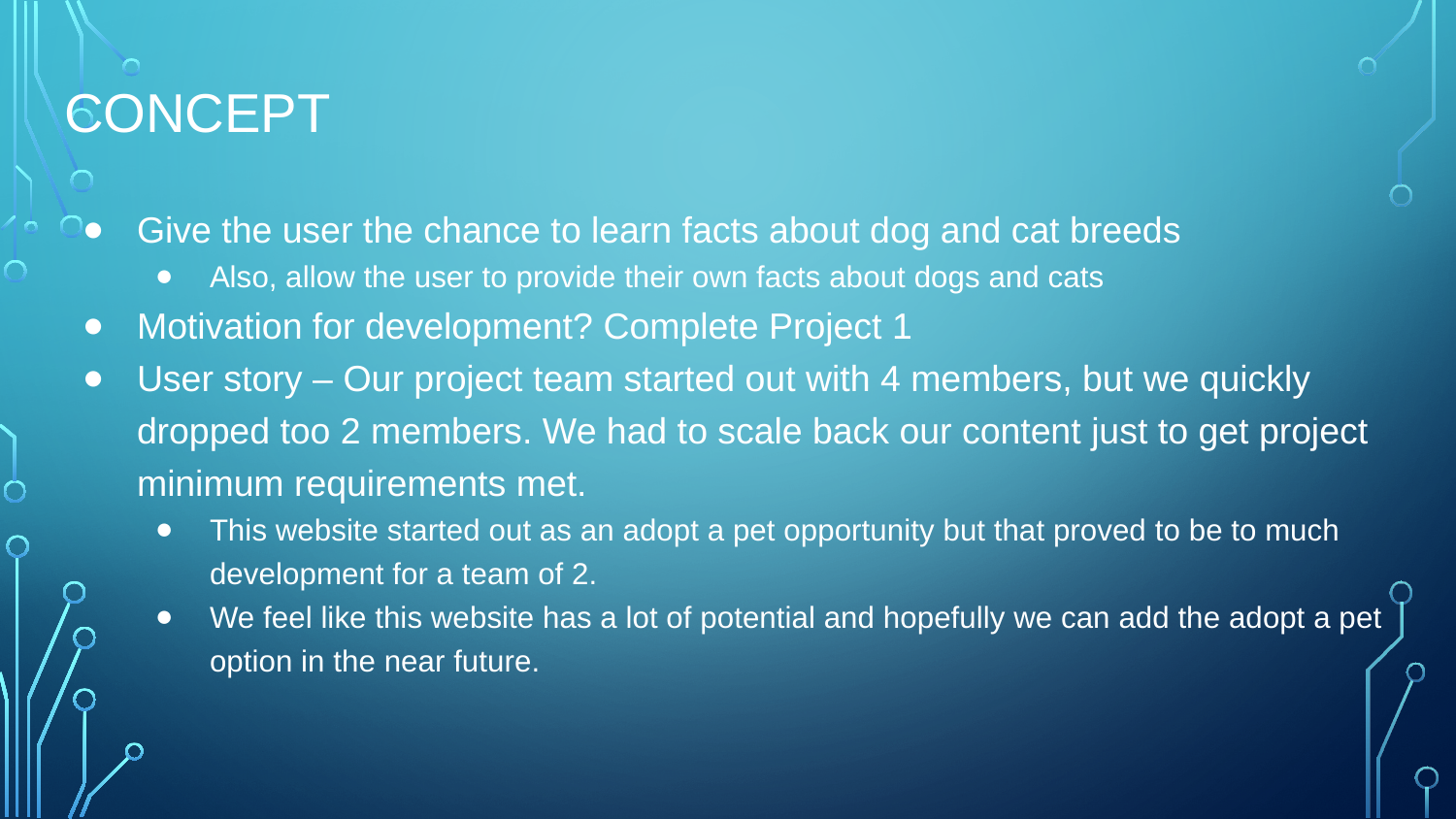

# Concept
Give the user the chance to learn facts about dog and cat breeds
Also, allow the user to provide their own facts about dogs and cats
Motivation for development? Complete Project 1
User story – Our project team started out with 4 members, but we quickly dropped too 2 members. We had to scale back our content just to get project minimum requirements met.
This website started out as an adopt a pet opportunity but that proved to be to much development for a team of 2.
We feel like this website has a lot of potential and hopefully we can add the adopt a pet option in the near future.